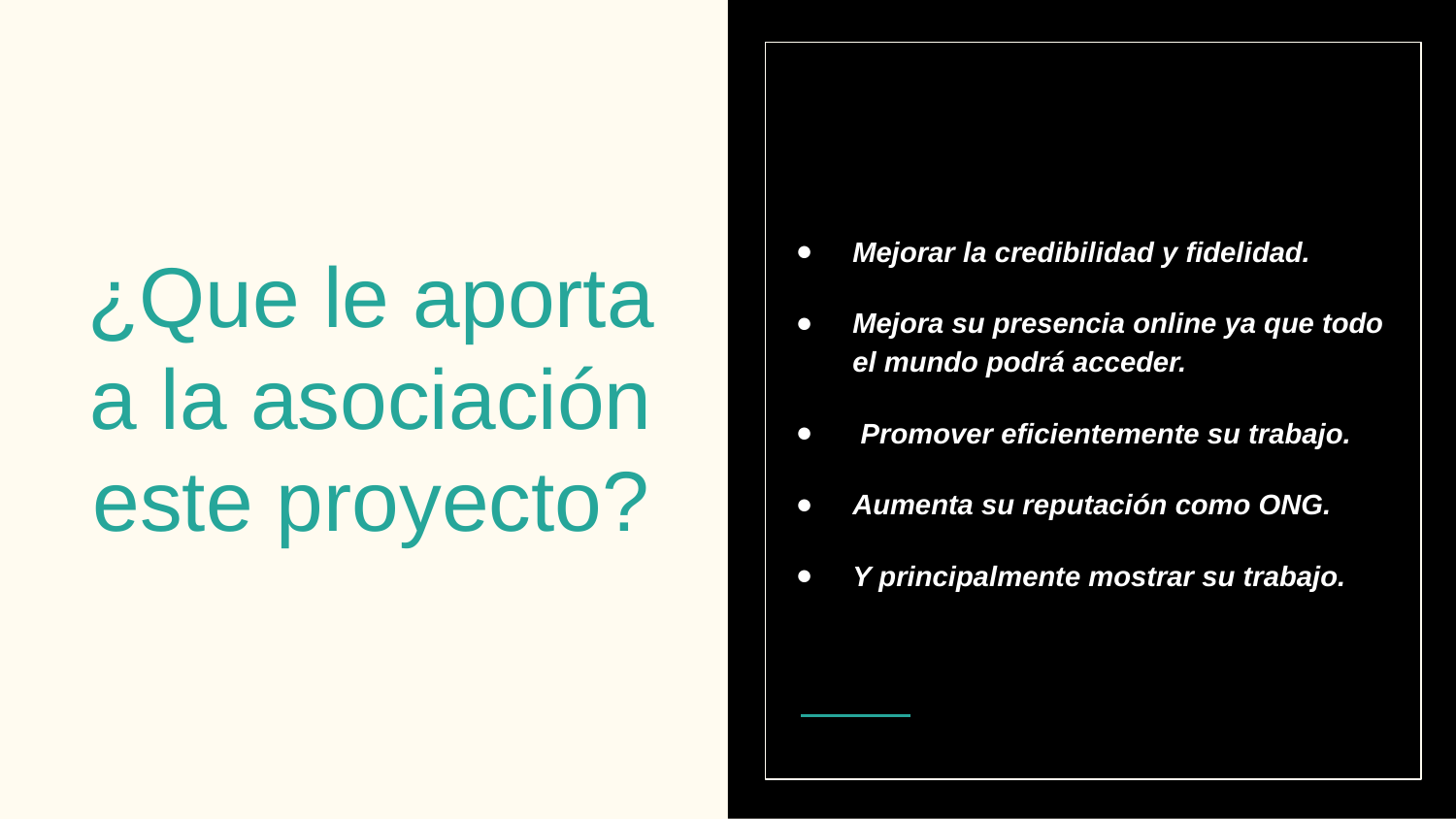

Mejorar la credibilidad y fidelidad.
Mejora su presencia online ya que todo el mundo podrá acceder.
 Promover eficientemente su trabajo.
Aumenta su reputación como ONG.
Y principalmente mostrar su trabajo.
# ¿Que le aporta a la asociación este proyecto?